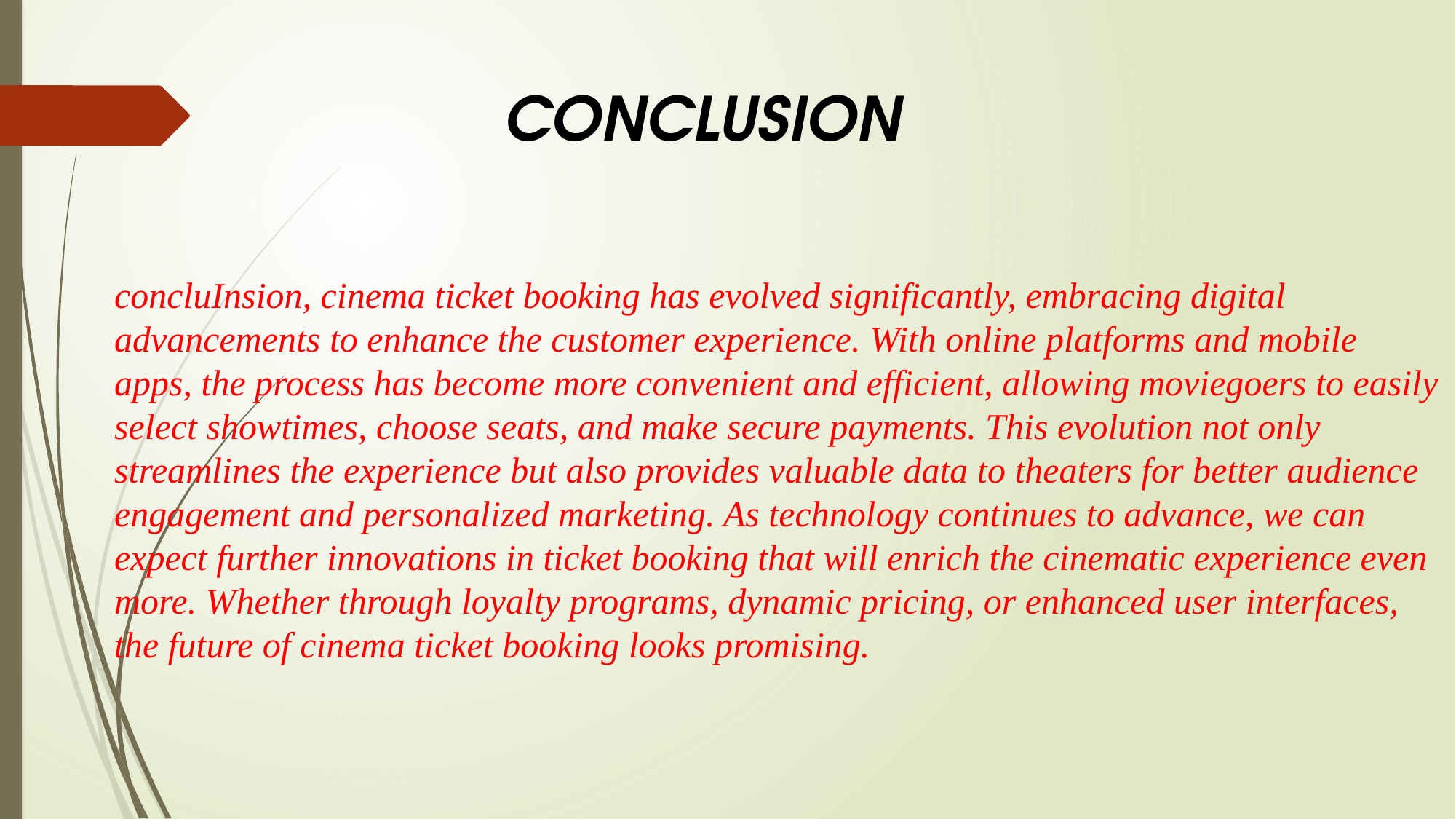

# CONCLUSION

concluInsion, cinema ticket booking has evolved significantly, embracing digital advancements to enhance the customer experience. With online platforms and mobile apps, the process has become more convenient and efficient, allowing moviegoers to easily select showtimes, choose seats, and make secure payments. This evolution not only streamlines the experience but also provides valuable data to theaters for better audience engagement and personalized marketing. As technology continues to advance, we can expect further innovations in ticket booking that will enrich the cinematic experience even more. Whether through loyalty programs, dynamic pricing, or enhanced user interfaces, the future of cinema ticket booking looks promising.